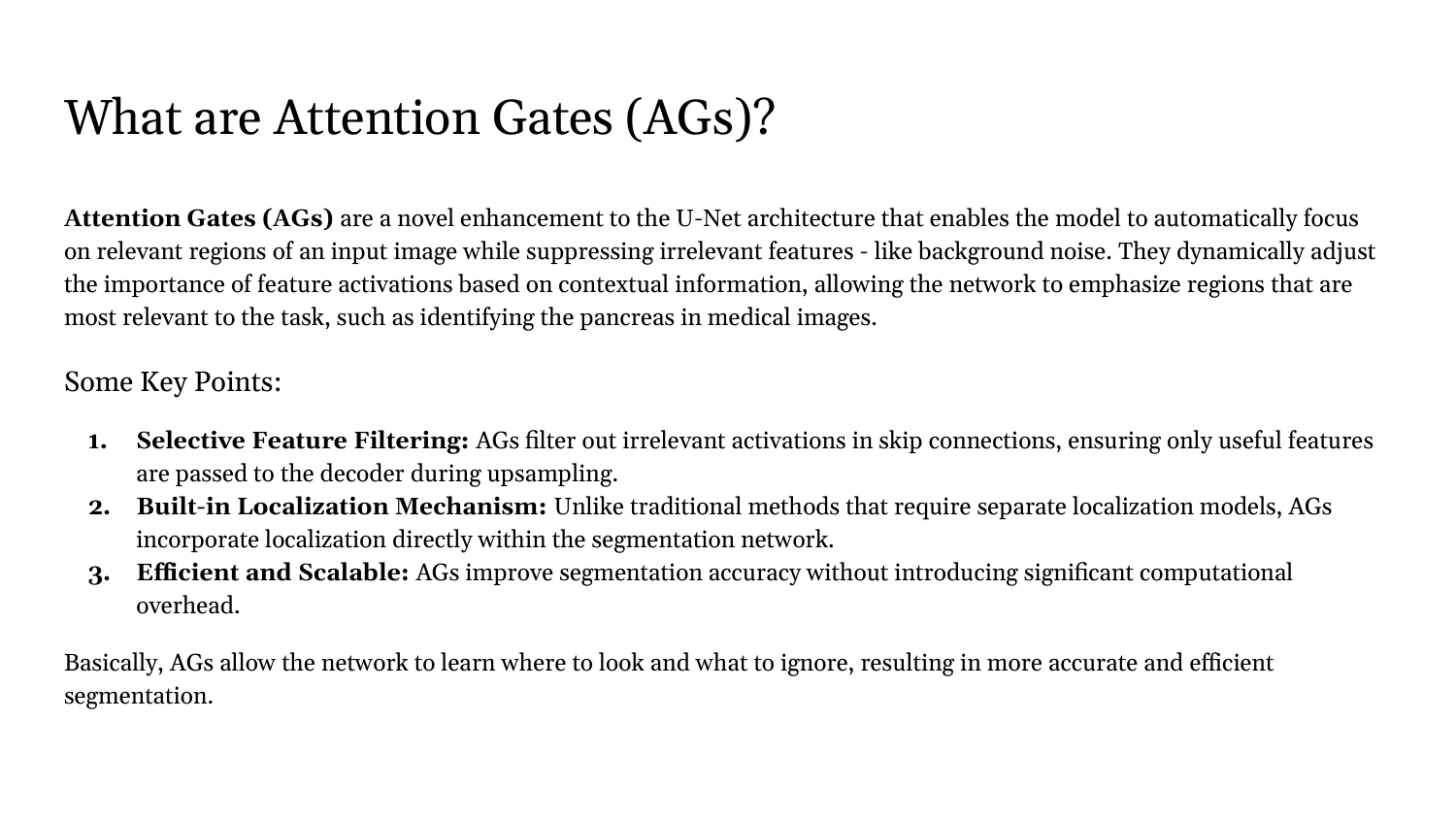

# What are Attention Gates (AGs)?
Attention Gates (AGs) are a novel enhancement to the U-Net architecture that enables the model to automatically focus on relevant regions of an input image while suppressing irrelevant features - like background noise. They dynamically adjust the importance of feature activations based on contextual information, allowing the network to emphasize regions that are most relevant to the task, such as identifying the pancreas in medical images.
Some Key Points:
Selective Feature Filtering: AGs filter out irrelevant activations in skip connections, ensuring only useful features are passed to the decoder during upsampling.
Built-in Localization Mechanism: Unlike traditional methods that require separate localization models, AGs incorporate localization directly within the segmentation network.
Efficient and Scalable: AGs improve segmentation accuracy without introducing significant computational overhead.
Basically, AGs allow the network to learn where to look and what to ignore, resulting in more accurate and efficient segmentation.